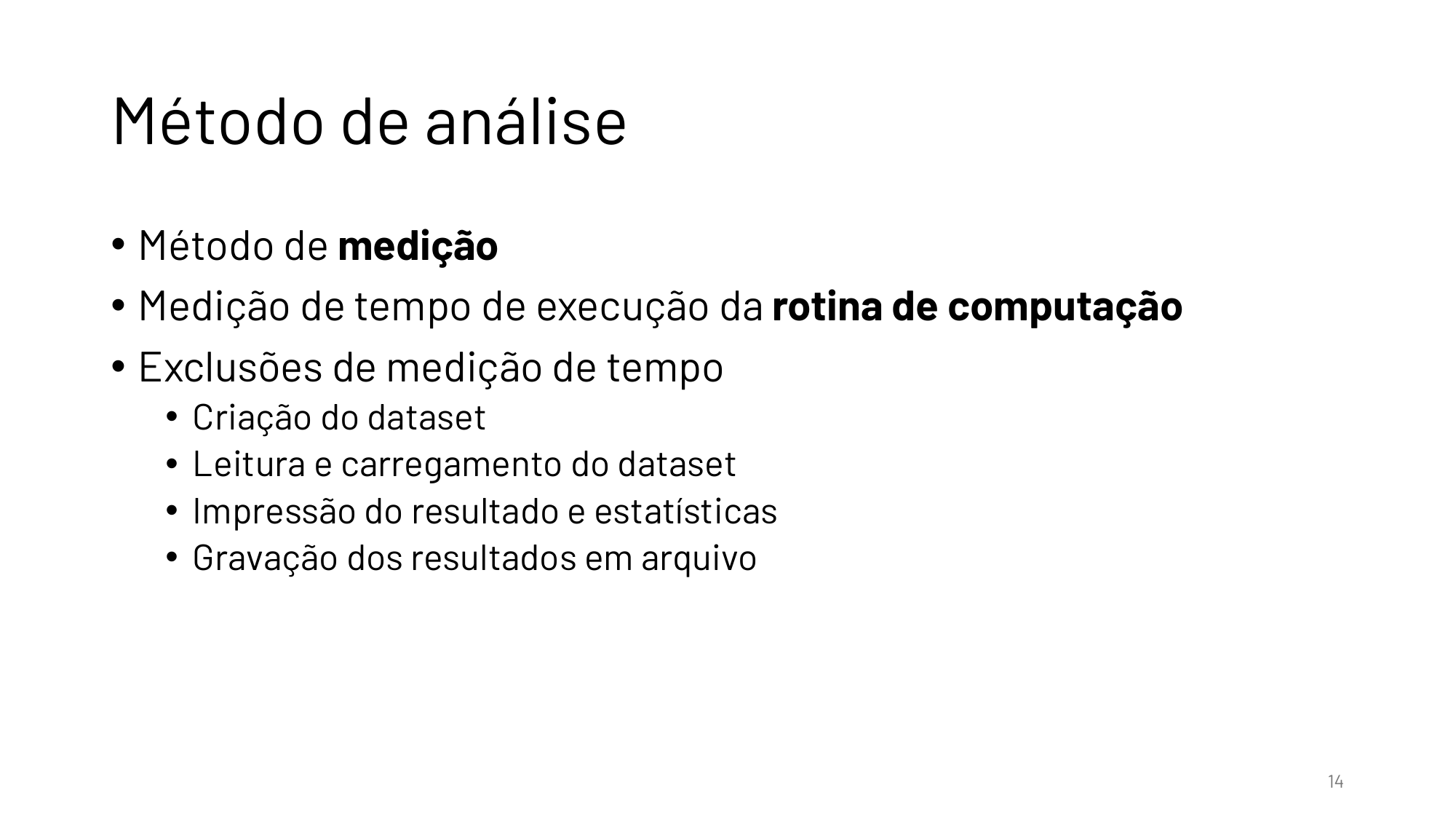

# Método de análise
Método de medição
Medição de tempo de execução da rotina de computação
Exclusões de medição de tempo
Criação do dataset
Leitura e carregamento do dataset
Impressão do resultado e estatísticas
Gravação dos resultados em arquivo

14